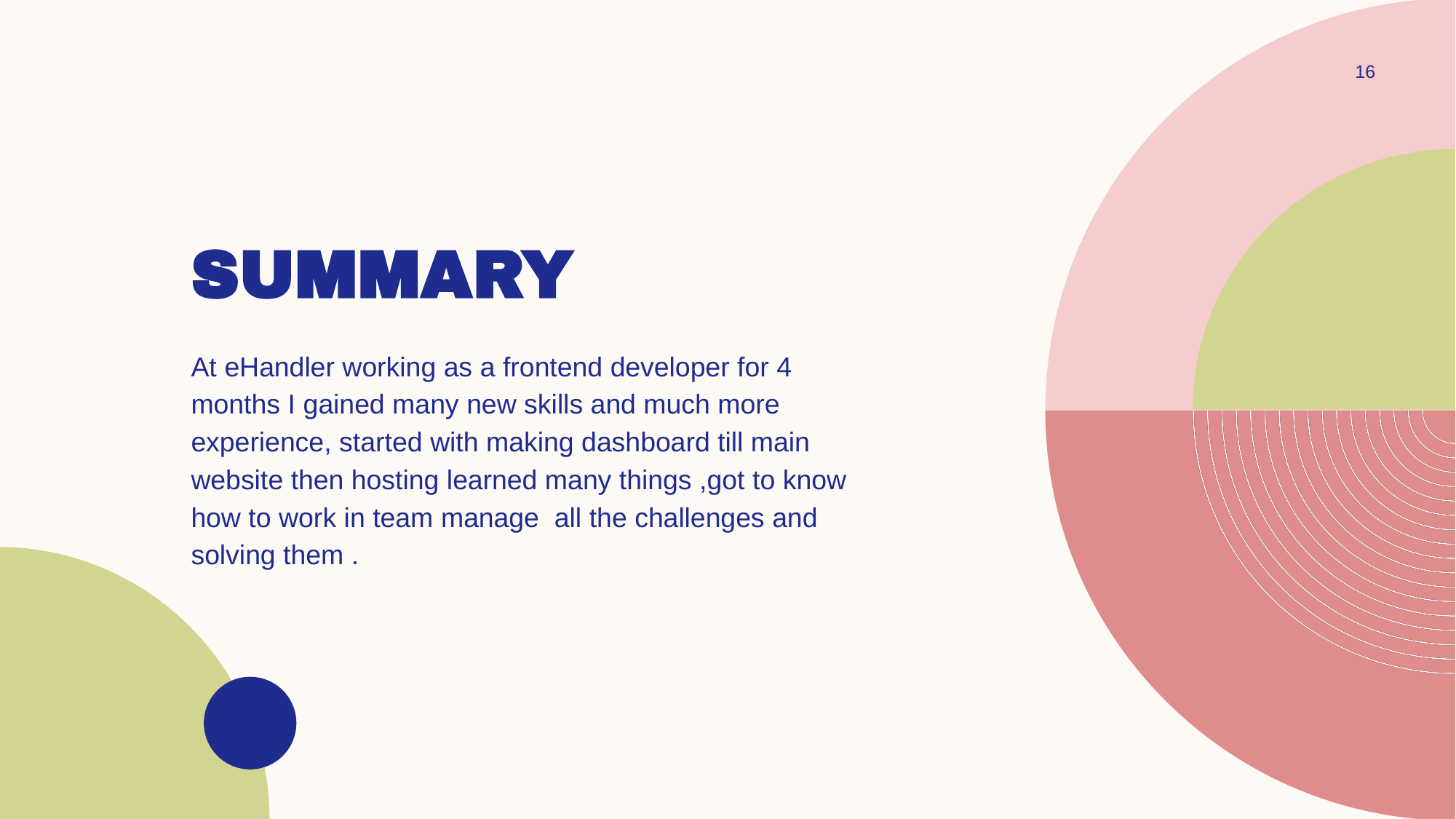

16
# SUMMARY
At eHandler working as a frontend developer for 4 months I gained many new skills and much more experience, started with making dashboard till main website then hosting learned many things ,got to know how to work in team manage  all the challenges and solving them .